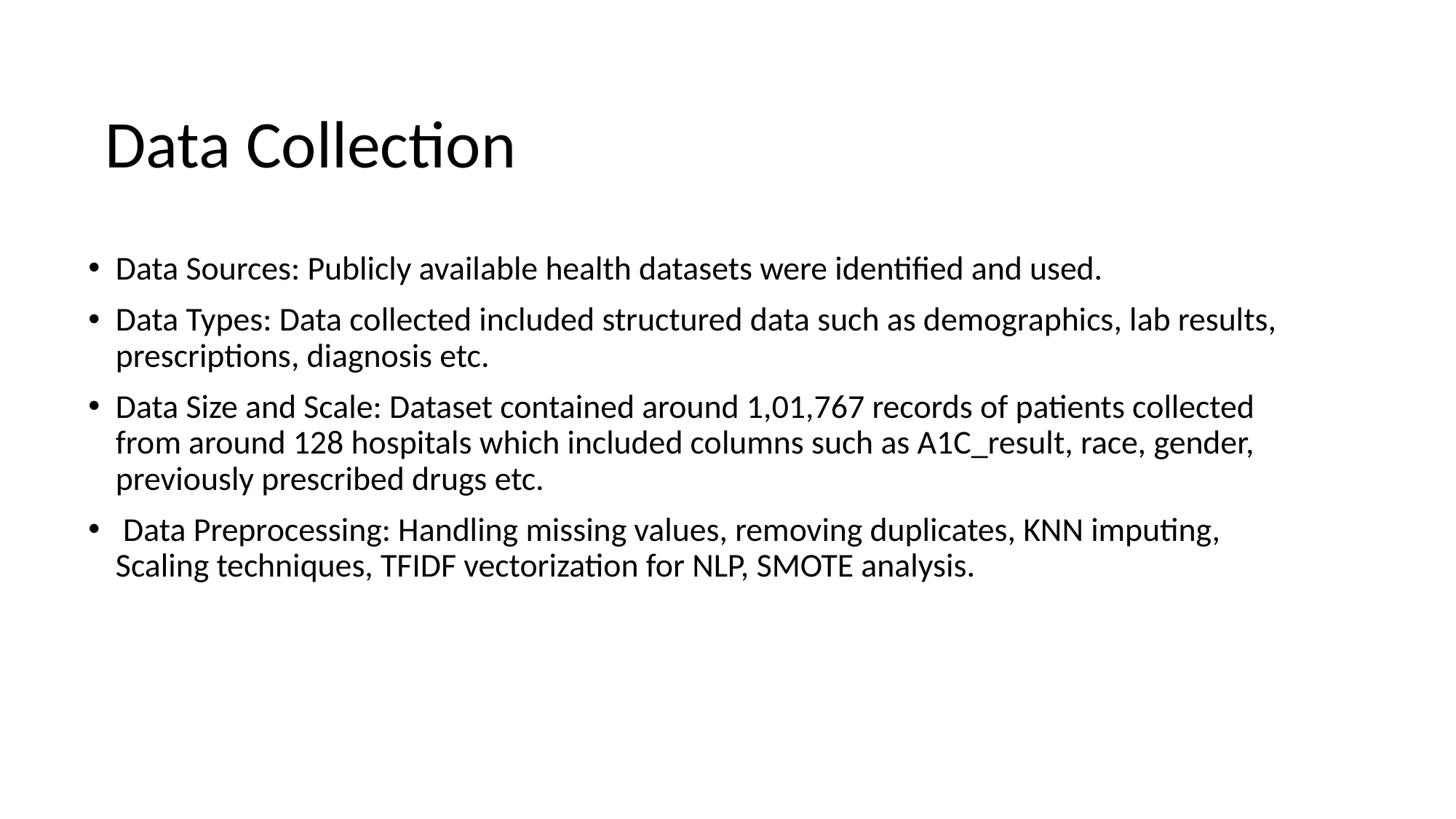

# Data Collection
Data Sources: Publicly available health datasets were identified and used.
Data Types: Data collected included structured data such as demographics, lab results, prescriptions, diagnosis etc.
Data Size and Scale: Dataset contained around 1,01,767 records of patients collected from around 128 hospitals which included columns such as A1C_result, race, gender, previously prescribed drugs etc.
 Data Preprocessing: Handling missing values, removing duplicates, KNN imputing, Scaling techniques, TFIDF vectorization for NLP, SMOTE analysis.